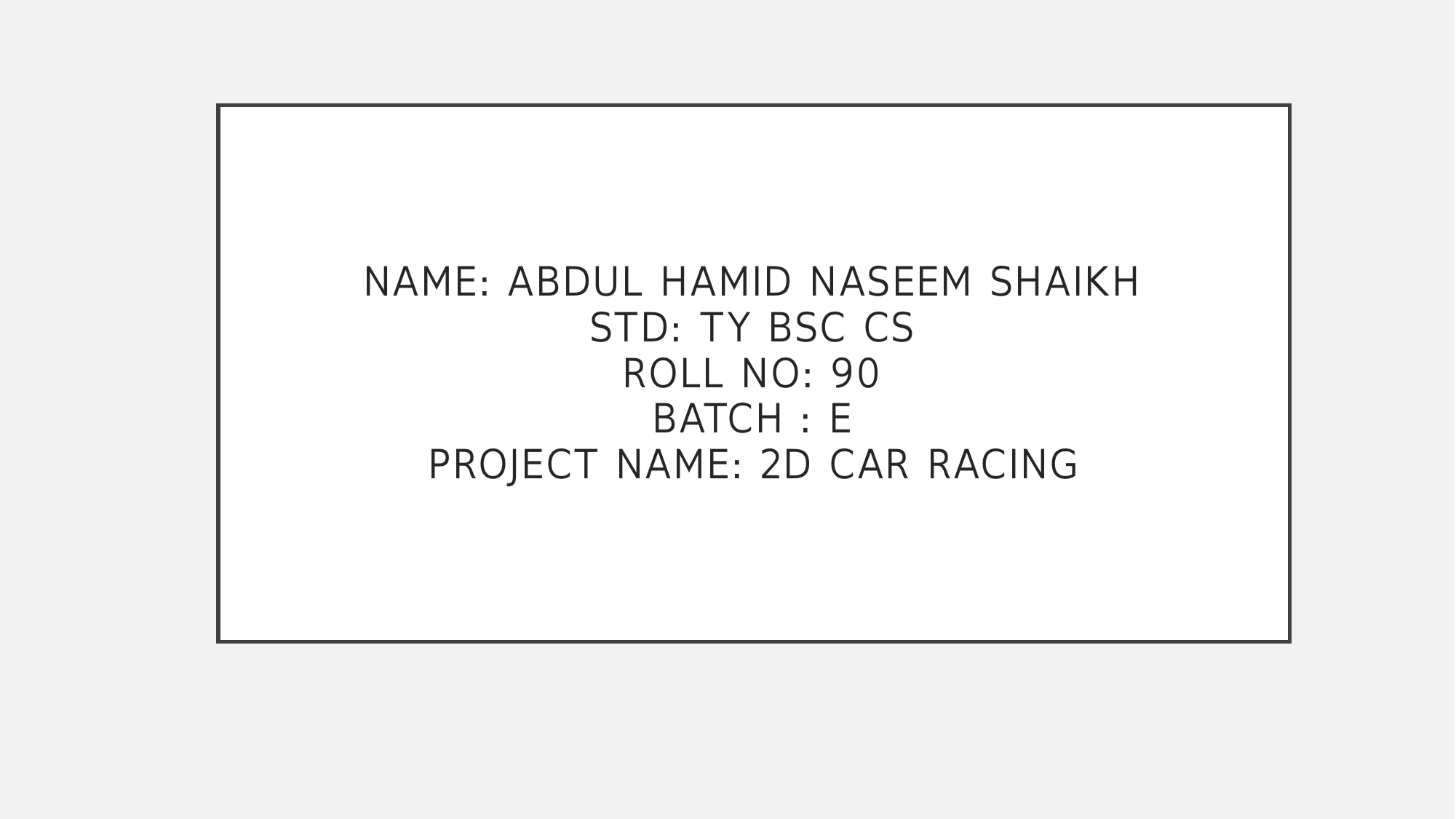

# Name: Abdul Hamid Naseem Shaikh Std: TY BSc CS Roll no: 90 Batch : E Project name: 2D Car Racing